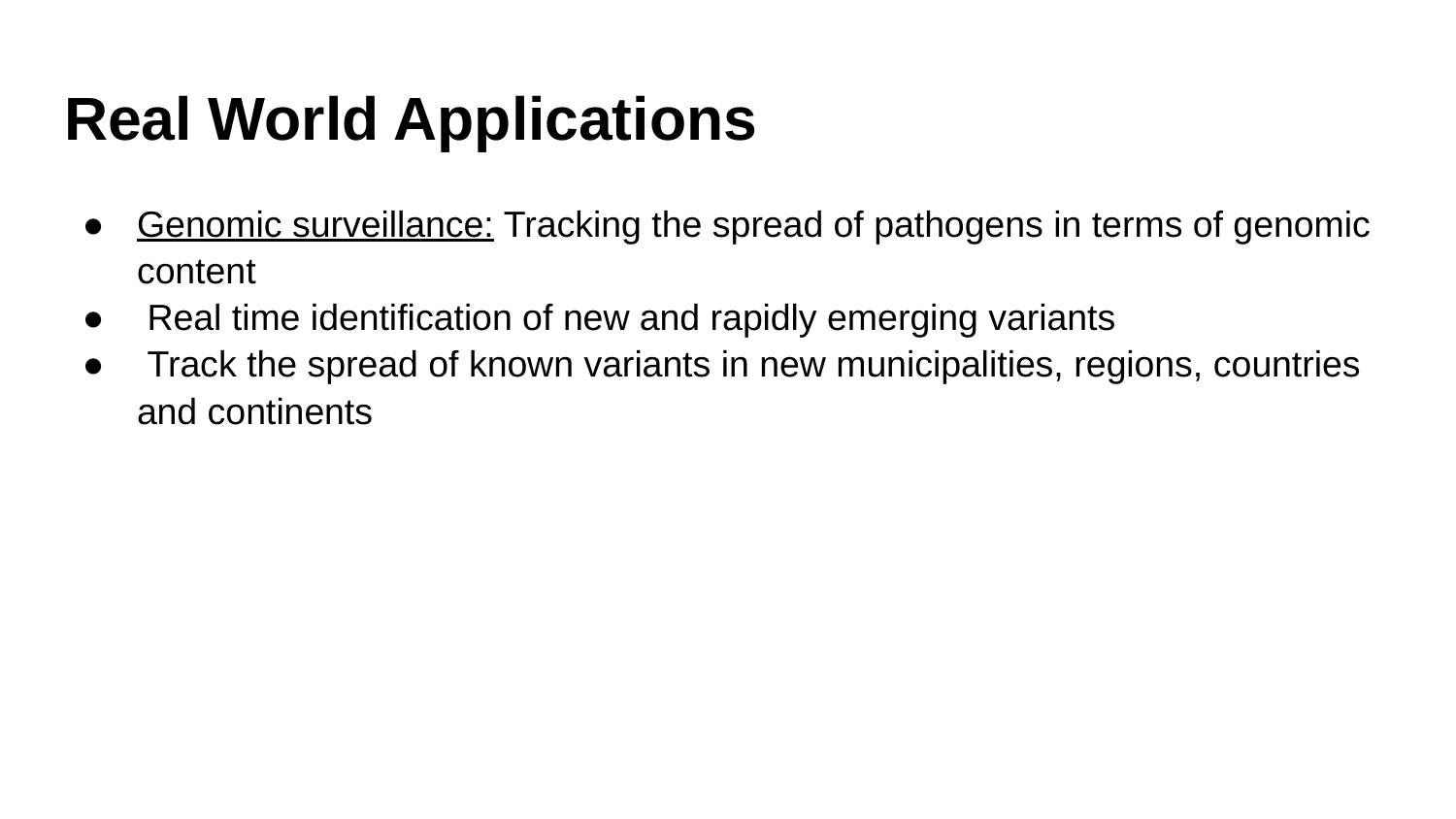

# Real World Applications
Genomic surveillance: Tracking the spread of pathogens in terms of genomic content
 Real time identification of new and rapidly emerging variants
 Track the spread of known variants in new municipalities, regions, countries and continents